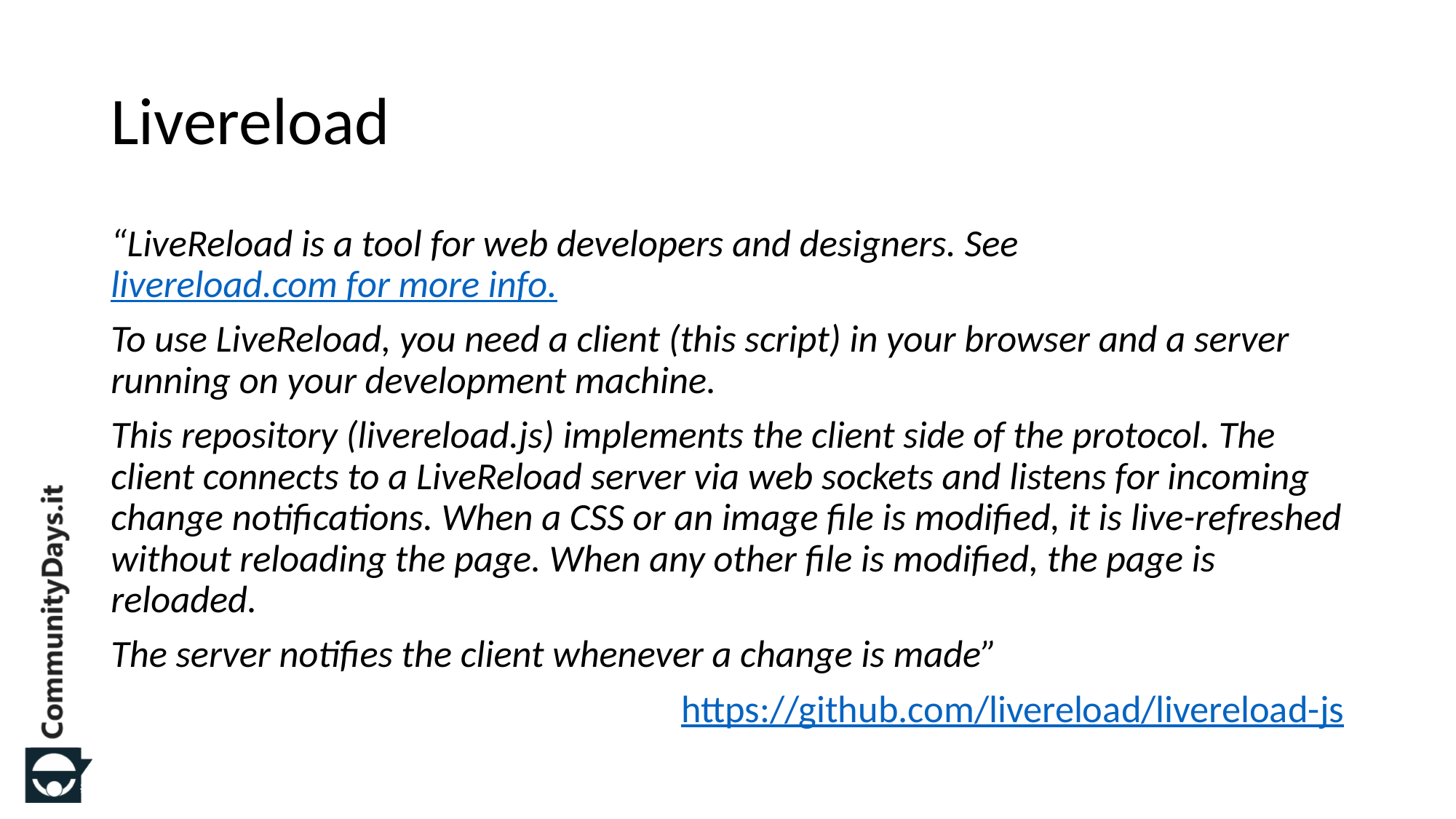

# Livereload
“LiveReload is a tool for web developers and designers. See livereload.com for more info.
To use LiveReload, you need a client (this script) in your browser and a server running on your development machine.
This repository (livereload.js) implements the client side of the protocol. The client connects to a LiveReload server via web sockets and listens for incoming change notifications. When a CSS or an image file is modified, it is live-refreshed without reloading the page. When any other file is modified, the page is reloaded.
The server notifies the client whenever a change is made”
https://github.com/livereload/livereload-js